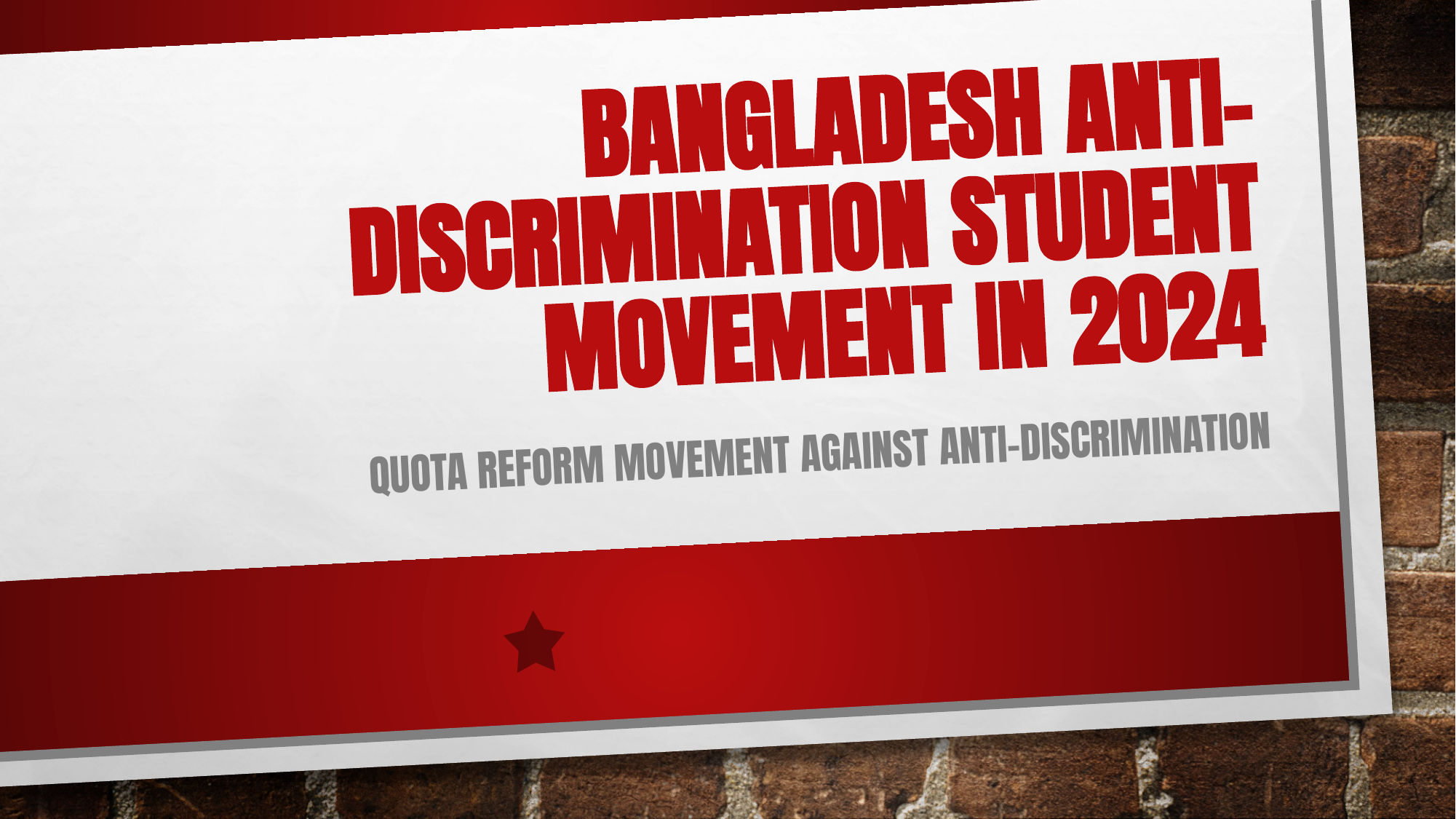

# Bangladesh Anti-Discrimination Student Movement in 2024
Quota reform movement against anti-discrimination